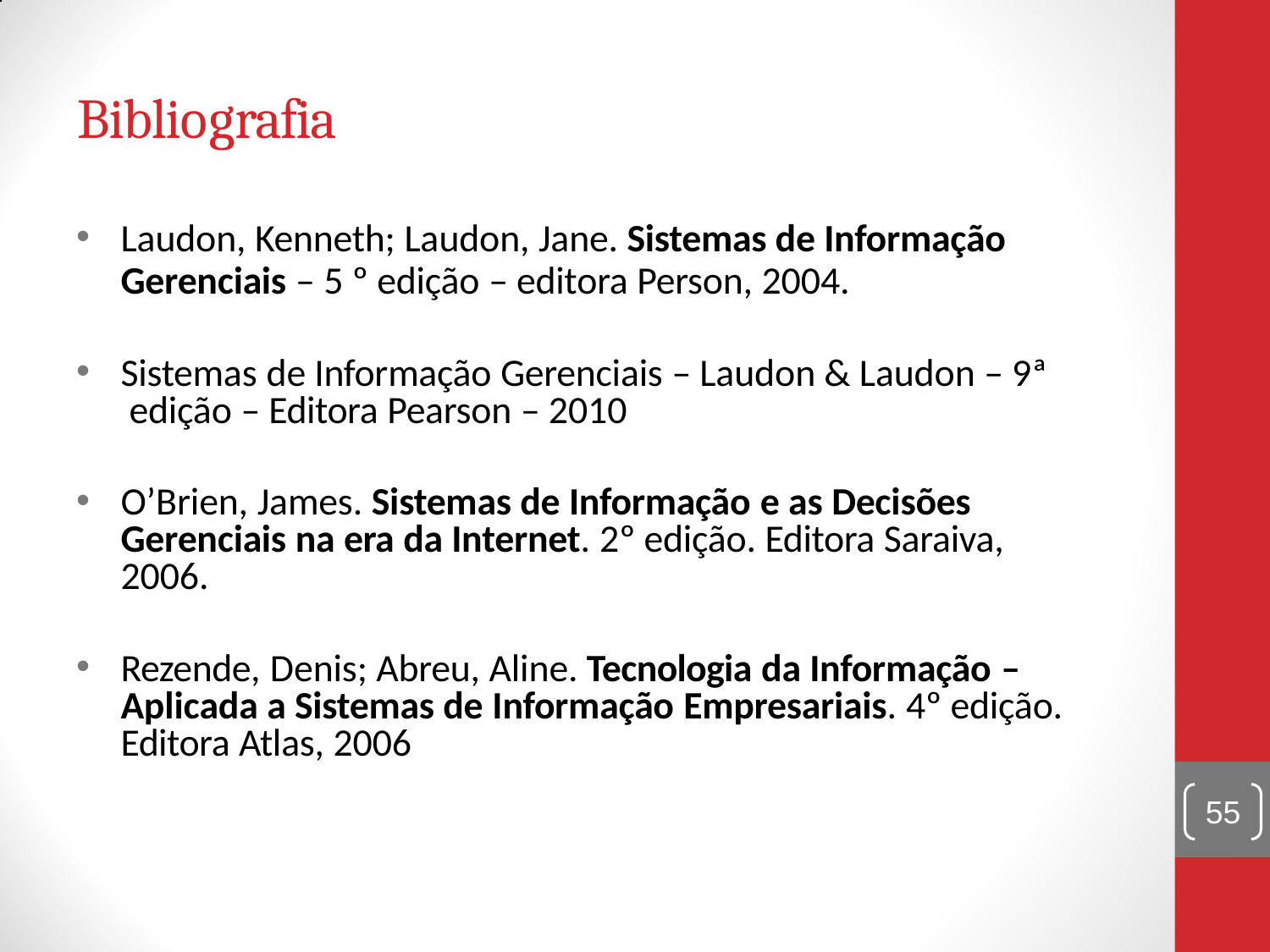

# Bibliografia
Laudon, Kenneth; Laudon, Jane. Sistemas de Informação
Gerenciais – 5 º edição – editora Person, 2004.

Sistemas de Informação Gerenciais – Laudon & Laudon – 9ª  edição – Editora Pearson – 2010

O’Brien, James. Sistemas de Informação e as Decisões  Gerenciais na era da Internet. 2º edição. Editora Saraiva,  2006.

Rezende, Denis; Abreu, Aline. Tecnologia da Informação –  Aplicada a Sistemas de Informação Empresariais. 4º edição.  Editora Atlas, 2006

55